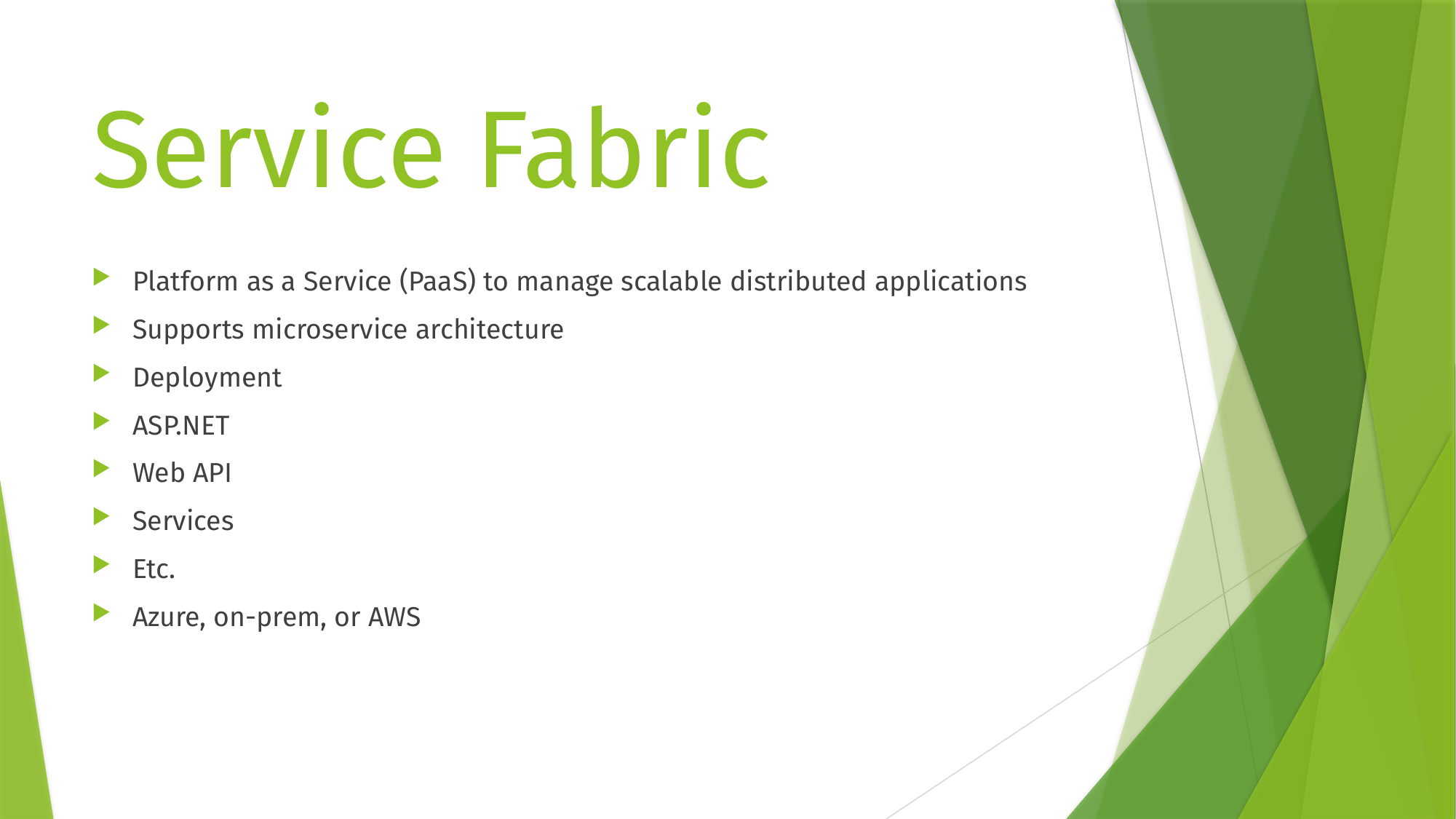

# Service Fabric
Platform as a Service (PaaS) to manage scalable distributed applications
Supports microservice architecture
Deployment
ASP.NET
Web API
Services
Etc.
Azure, on-prem, or AWS